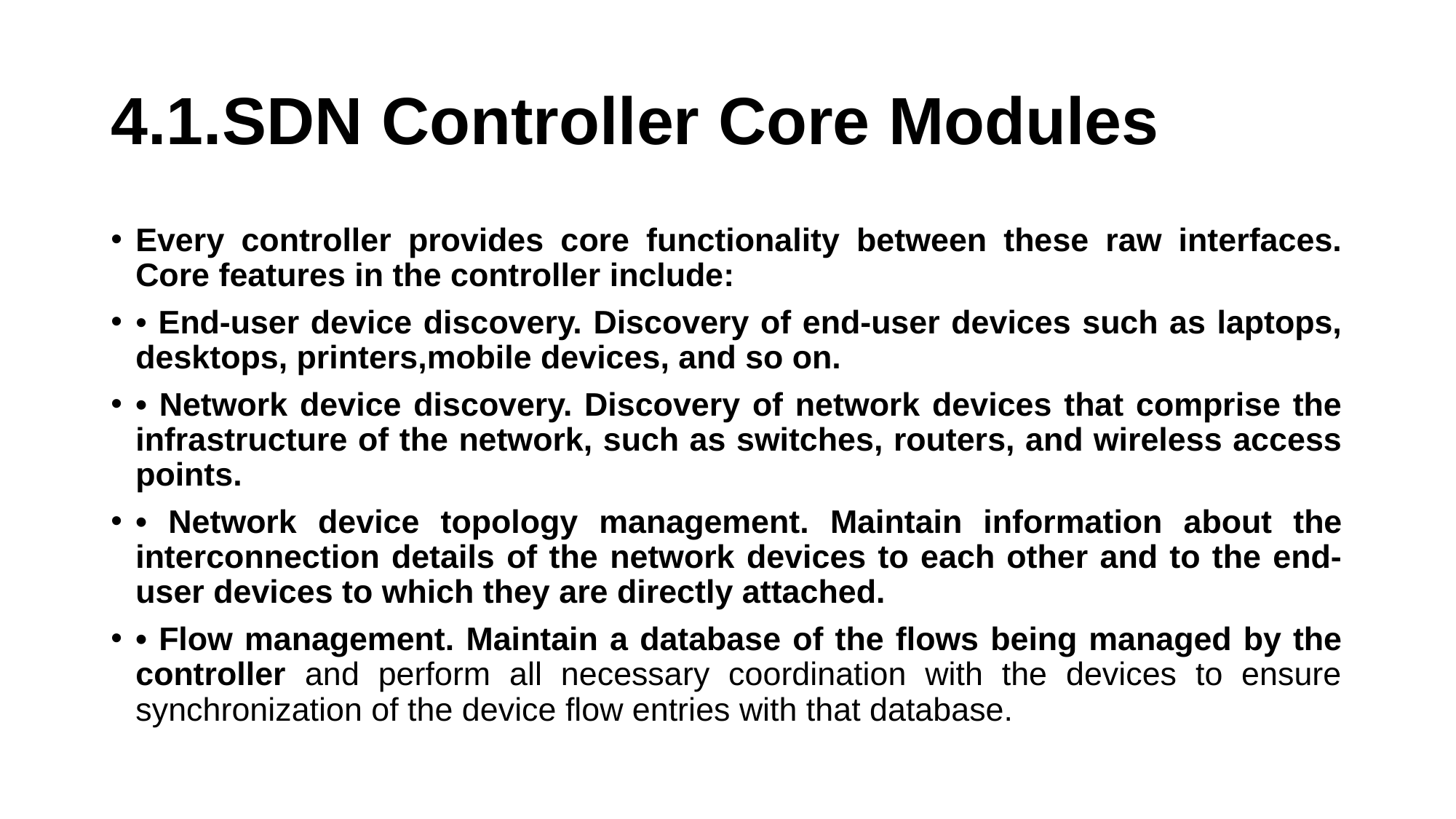

# 4.1.SDN Controller Core Modules
Every controller provides core functionality between these raw interfaces. Core features in the controller include:
• End-user device discovery. Discovery of end-user devices such as laptops, desktops, printers,mobile devices, and so on.
• Network device discovery. Discovery of network devices that comprise the infrastructure of the network, such as switches, routers, and wireless access points.
• Network device topology management. Maintain information about the interconnection details of the network devices to each other and to the end-user devices to which they are directly attached.
• Flow management. Maintain a database of the flows being managed by the controller and perform all necessary coordination with the devices to ensure synchronization of the device flow entries with that database.